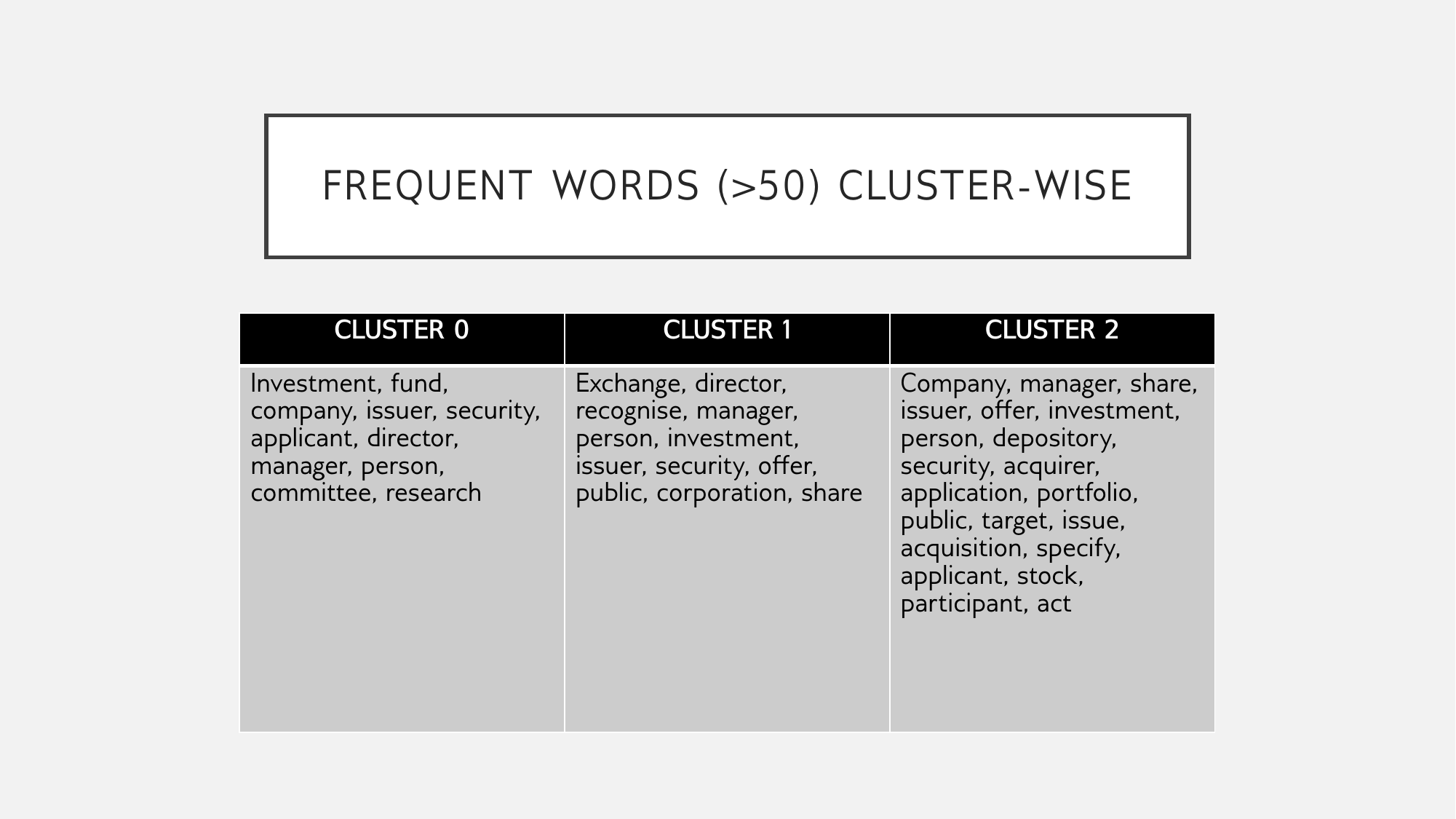

# FREQUENT WORDS (>50) CLUSTER-WISE
| CLUSTER 0 | CLUSTER 1 | CLUSTER 2 |
| --- | --- | --- |
| Investment, fund, company, issuer, security, applicant, director, manager, person, committee, research | Exchange, director, recognise, manager, person, investment, issuer, security, offer, public, corporation, share | Company, manager, share, issuer, offer, investment, person, depository, security, acquirer, application, portfolio, public, target, issue, acquisition, specify, applicant, stock, participant, act |